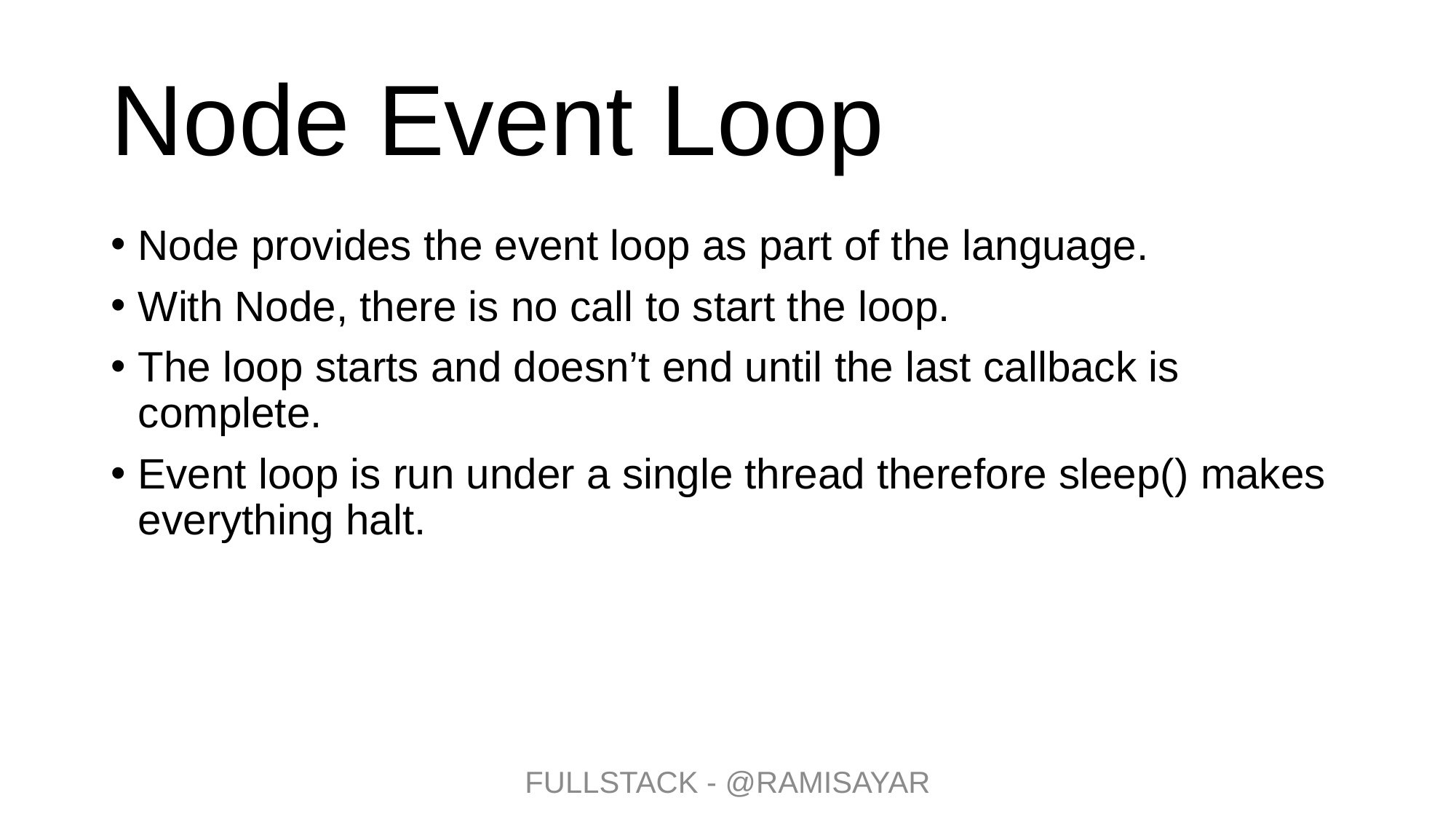

# Node Event Loop
Node provides the event loop as part of the language.
With Node, there is no call to start the loop.
The loop starts and doesn’t end until the last callback is complete.
Event loop is run under a single thread therefore sleep() makes everything halt.
FULLSTACK - @RAMISAYAR